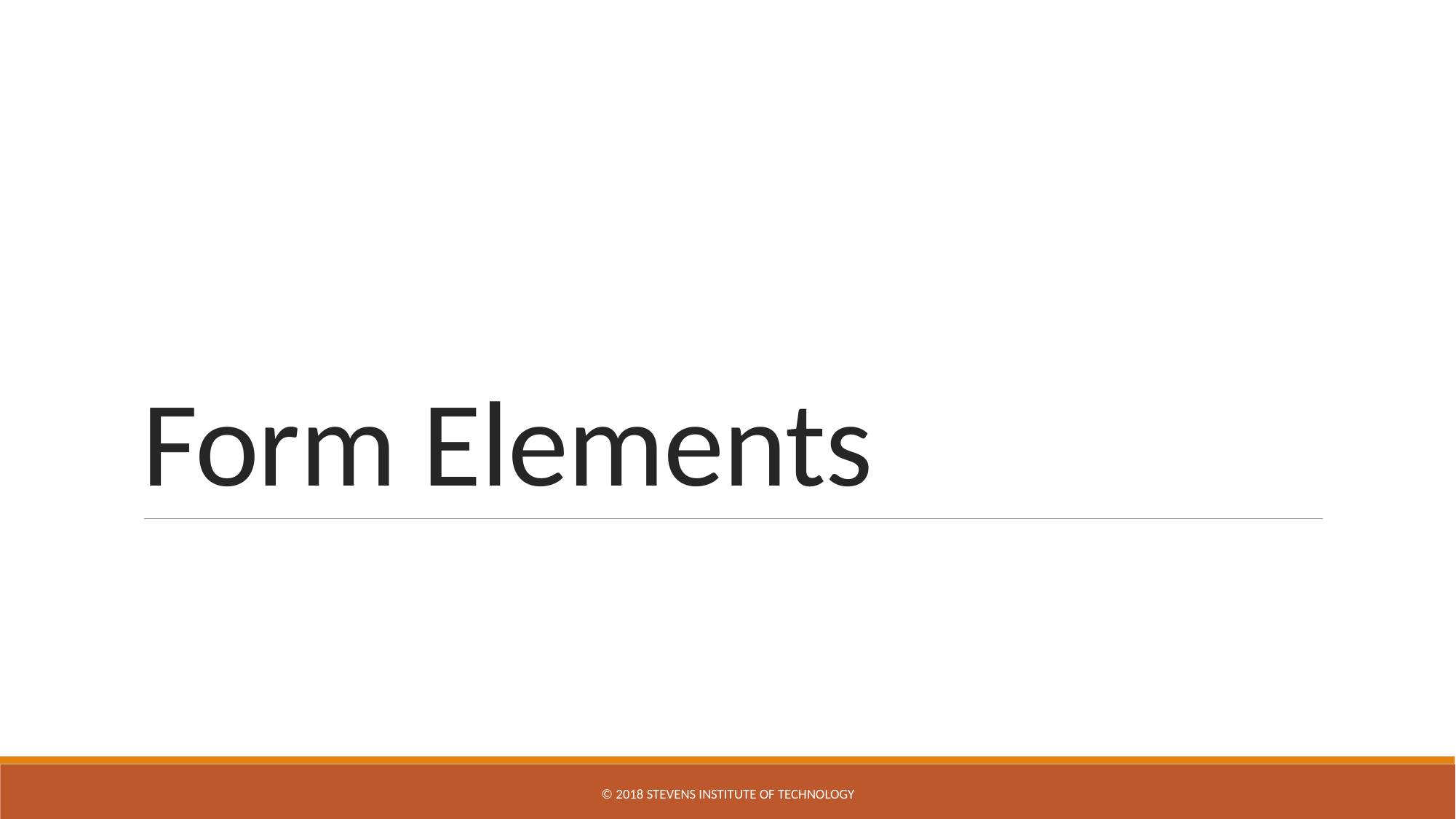

# Form Elements

© 2018 STEVENS INSTITUTE OF TECHNOLOGY